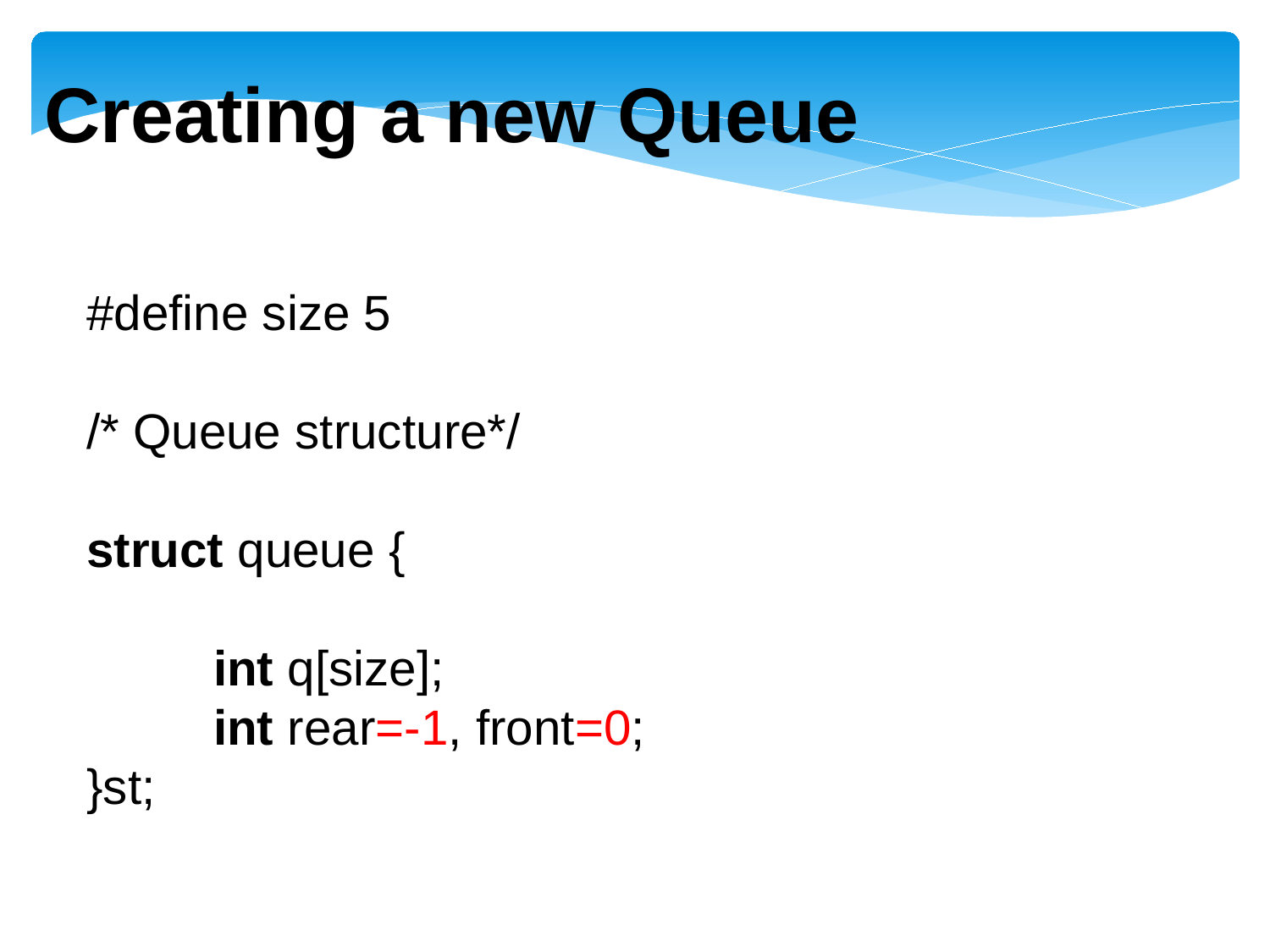

Creating a new Queue
#define size 5

/* Queue structure*/

struct queue {

	int q[size];
	int rear=-1, front=0;
}st;